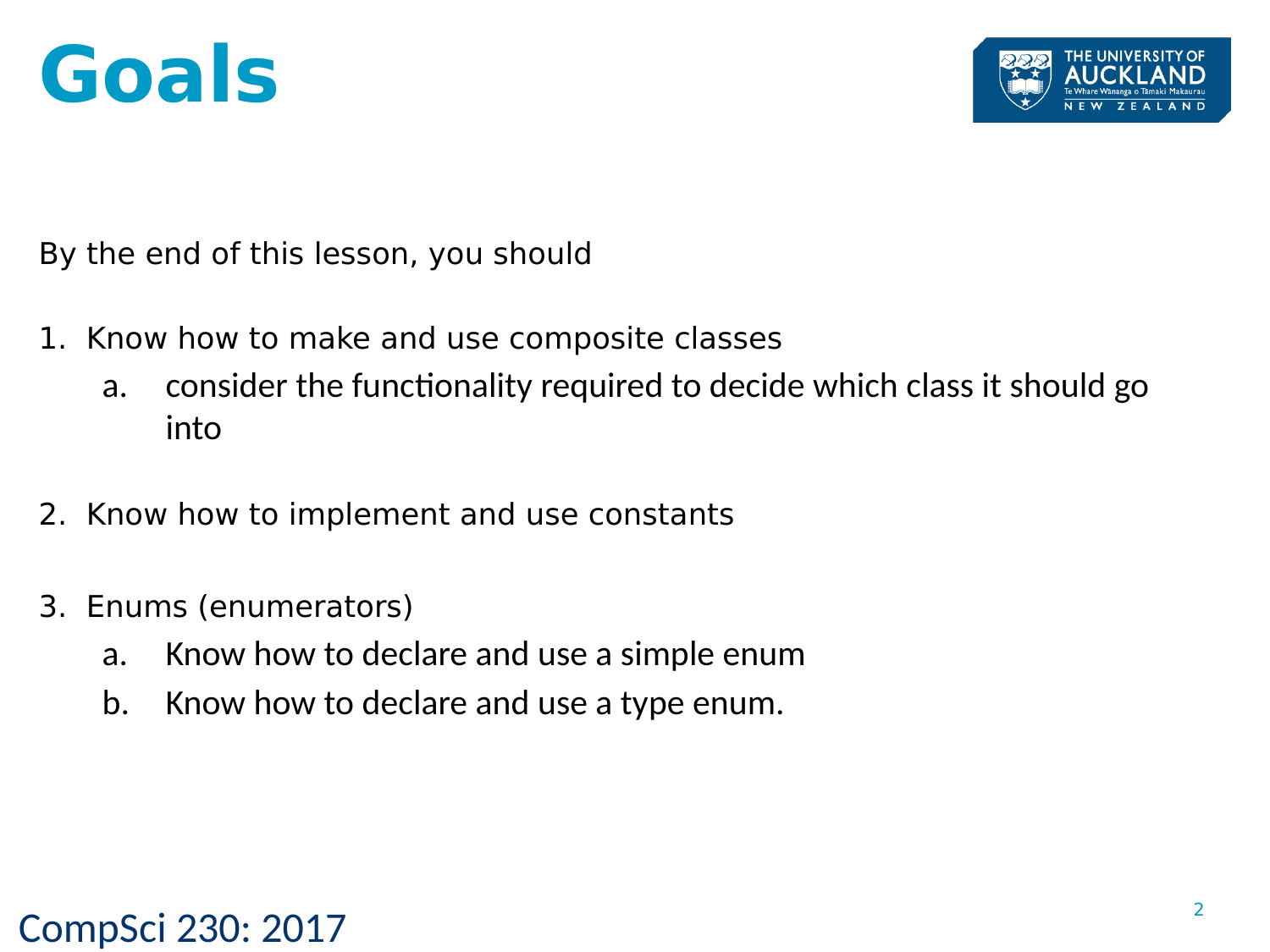

# Goals
By the end of this lesson, you should

Know how to make and use composite classes
consider the functionality required to decide which class it should go into

Know how to implement and use constants

Enums (enumerators)
Know how to declare and use a simple enum
Know how to declare and use a type enum.

2